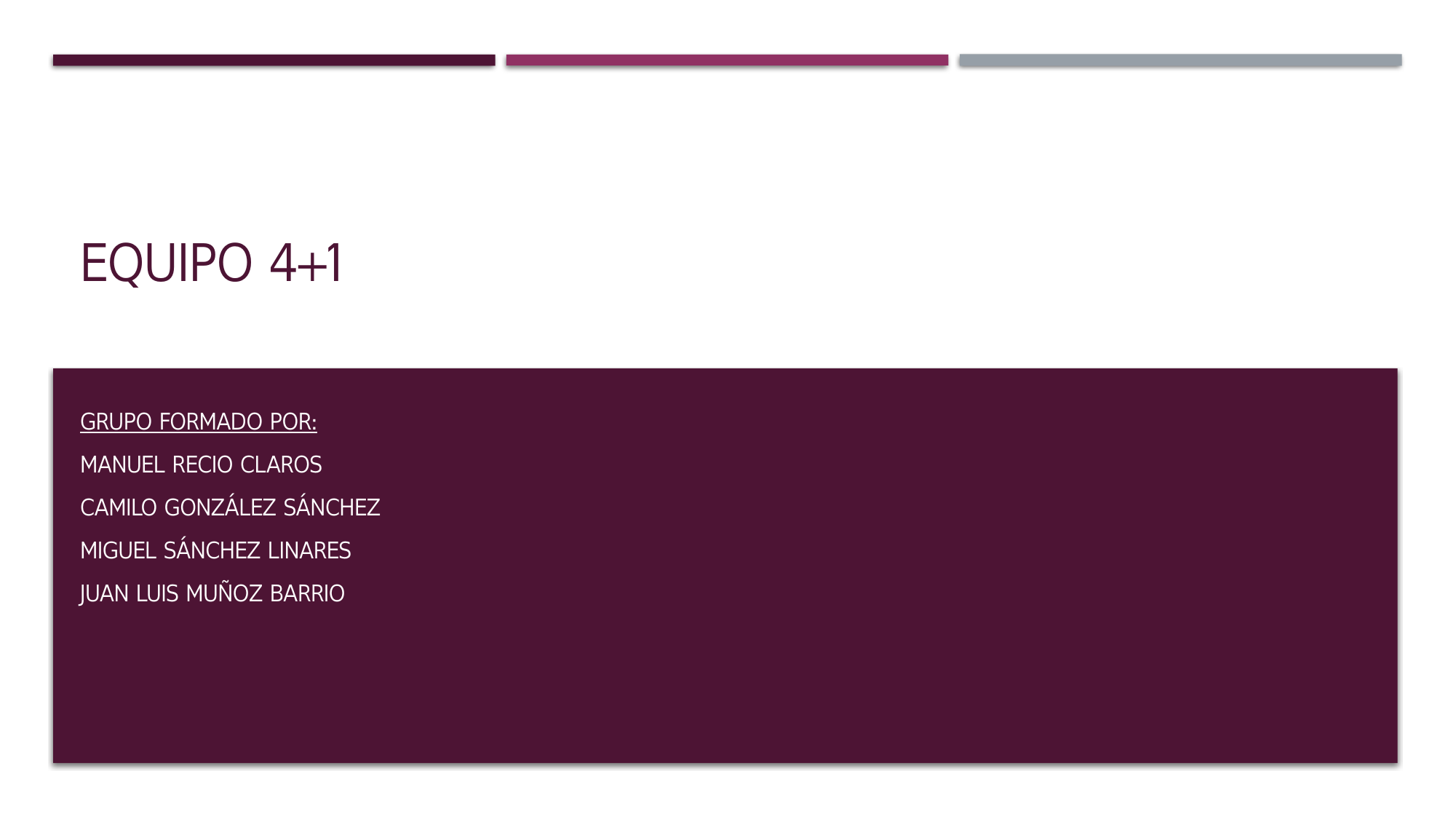

# Equipo 4+1
Grupo formado por:
Manuel recio claros
Camilo González Sánchez
Miguel Sánchez linares
Juan Luis muñoz barrio